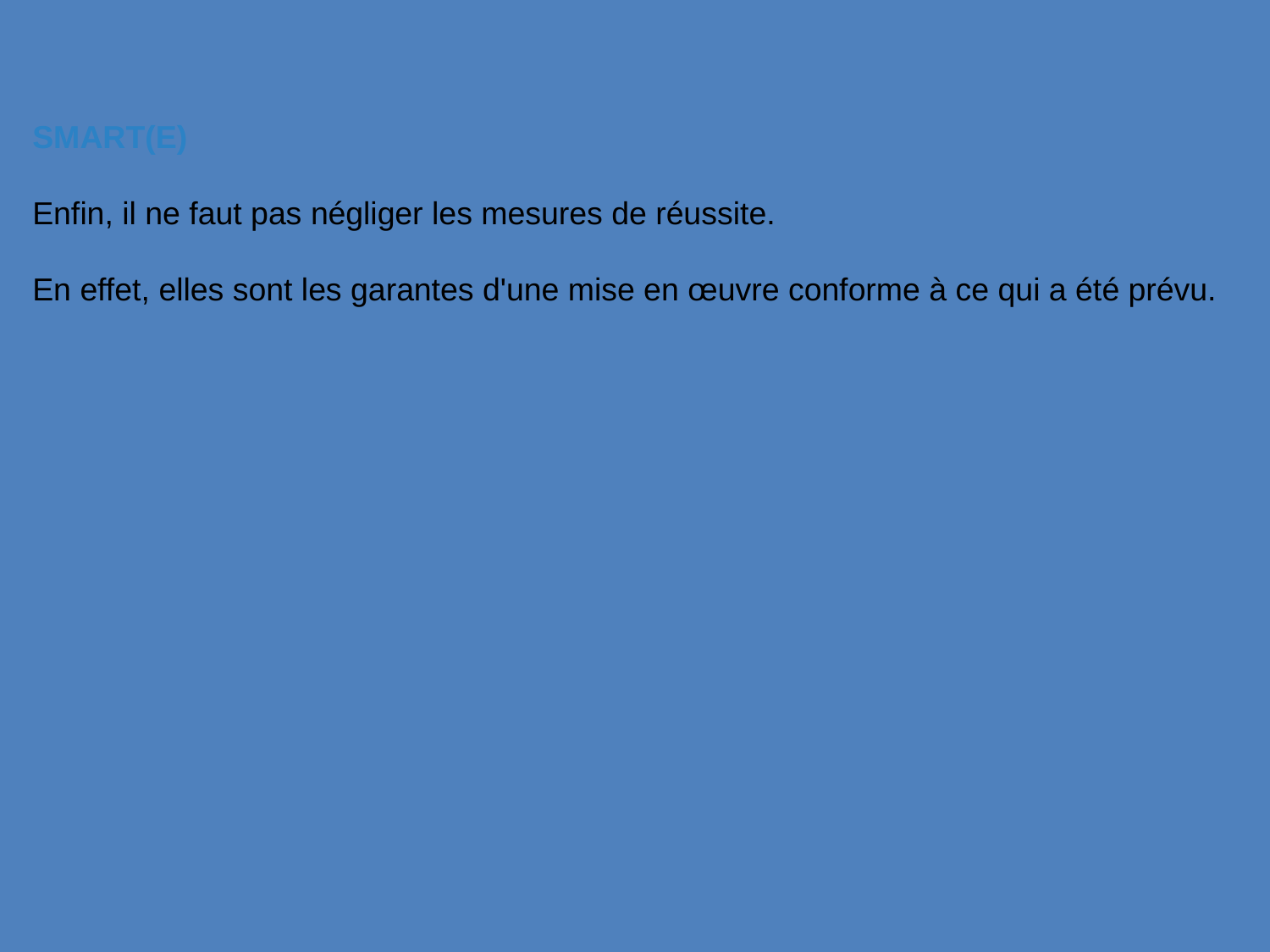

SMART(E)
Enfin, il ne faut pas négliger les mesures de réussite.
En effet, elles sont les garantes d'une mise en œuvre conforme à ce qui a été prévu.